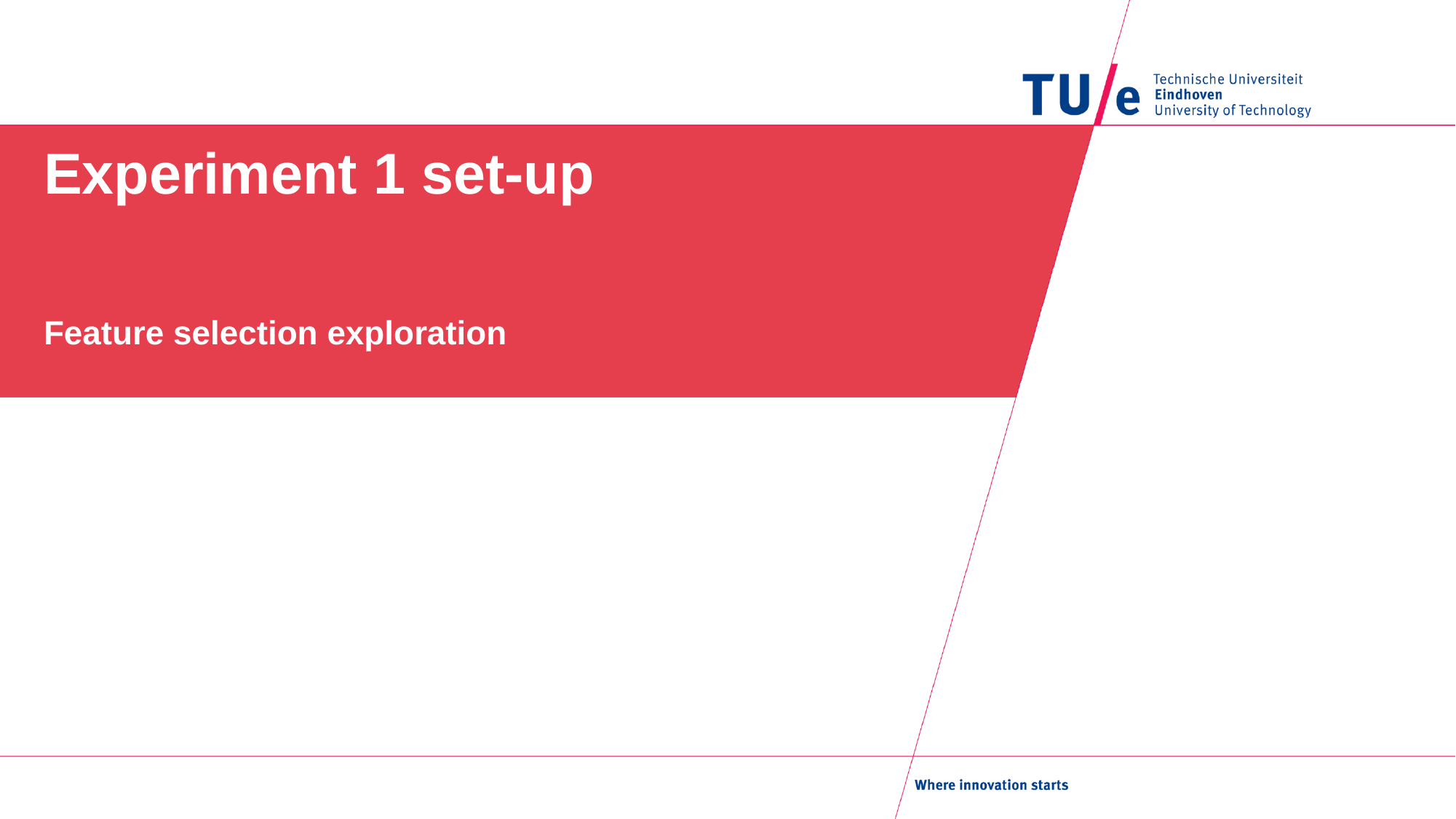

# Experiment 1 set-up
Feature selection exploration